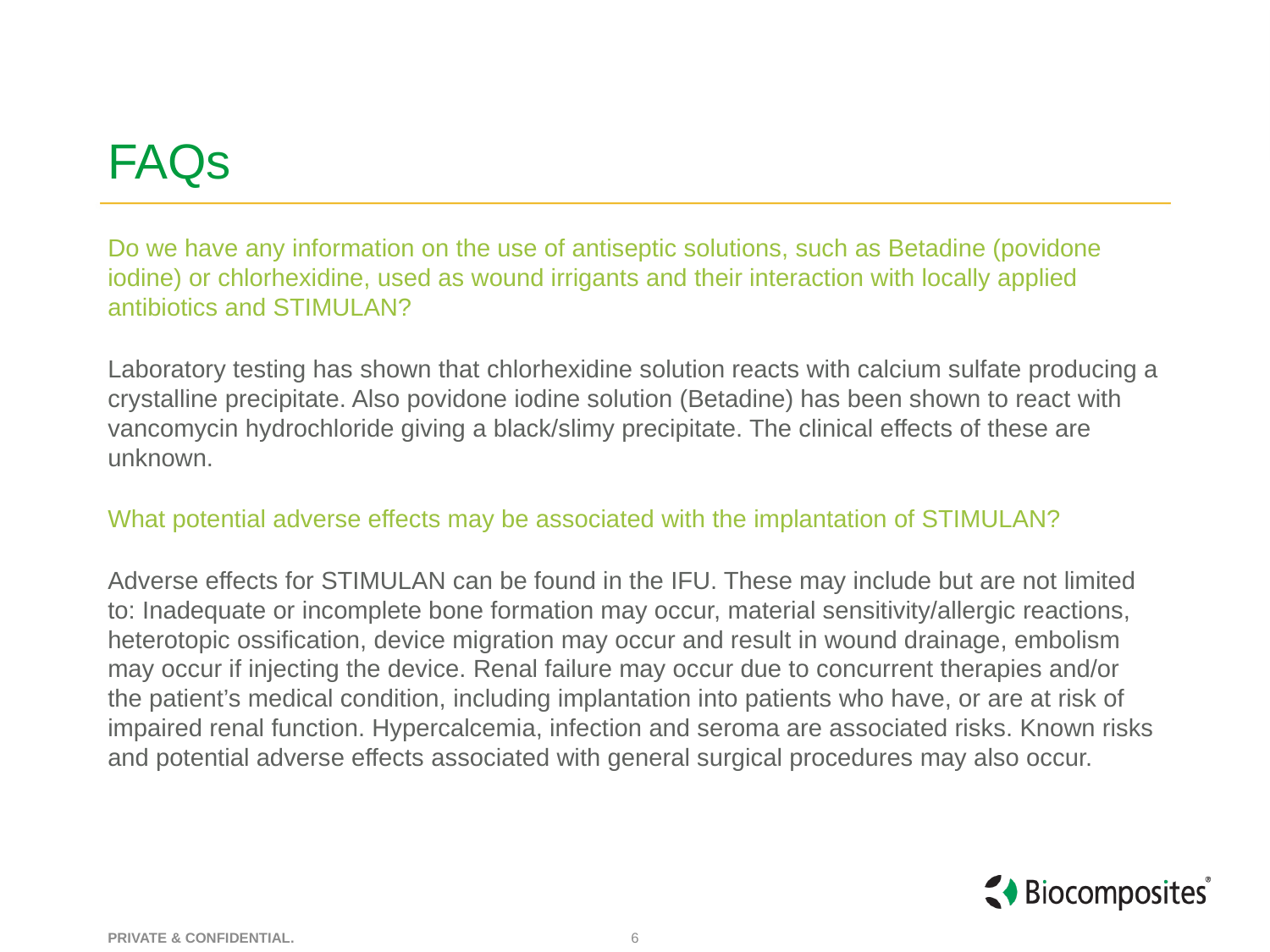

# FAQs
Do we have any information on the use of antiseptic solutions, such as Betadine (povidone iodine) or chlorhexidine, used as wound irrigants and their interaction with locally applied antibiotics and STIMULAN?
Laboratory testing has shown that chlorhexidine solution reacts with calcium sulfate producing a crystalline precipitate. Also povidone iodine solution (Betadine) has been shown to react with vancomycin hydrochloride giving a black/slimy precipitate. The clinical effects of these are unknown.
What potential adverse effects may be associated with the implantation of STIMULAN?
Adverse effects for STIMULAN can be found in the IFU. These may include but are not limited to: Inadequate or incomplete bone formation may occur, material sensitivity/allergic reactions, heterotopic ossification, device migration may occur and result in wound drainage, embolism may occur if injecting the device. Renal failure may occur due to concurrent therapies and/or the patient’s medical condition, including implantation into patients who have, or are at risk of impaired renal function. Hypercalcemia, infection and seroma are associated risks. Known risks and potential adverse effects associated with general surgical procedures may also occur.

6